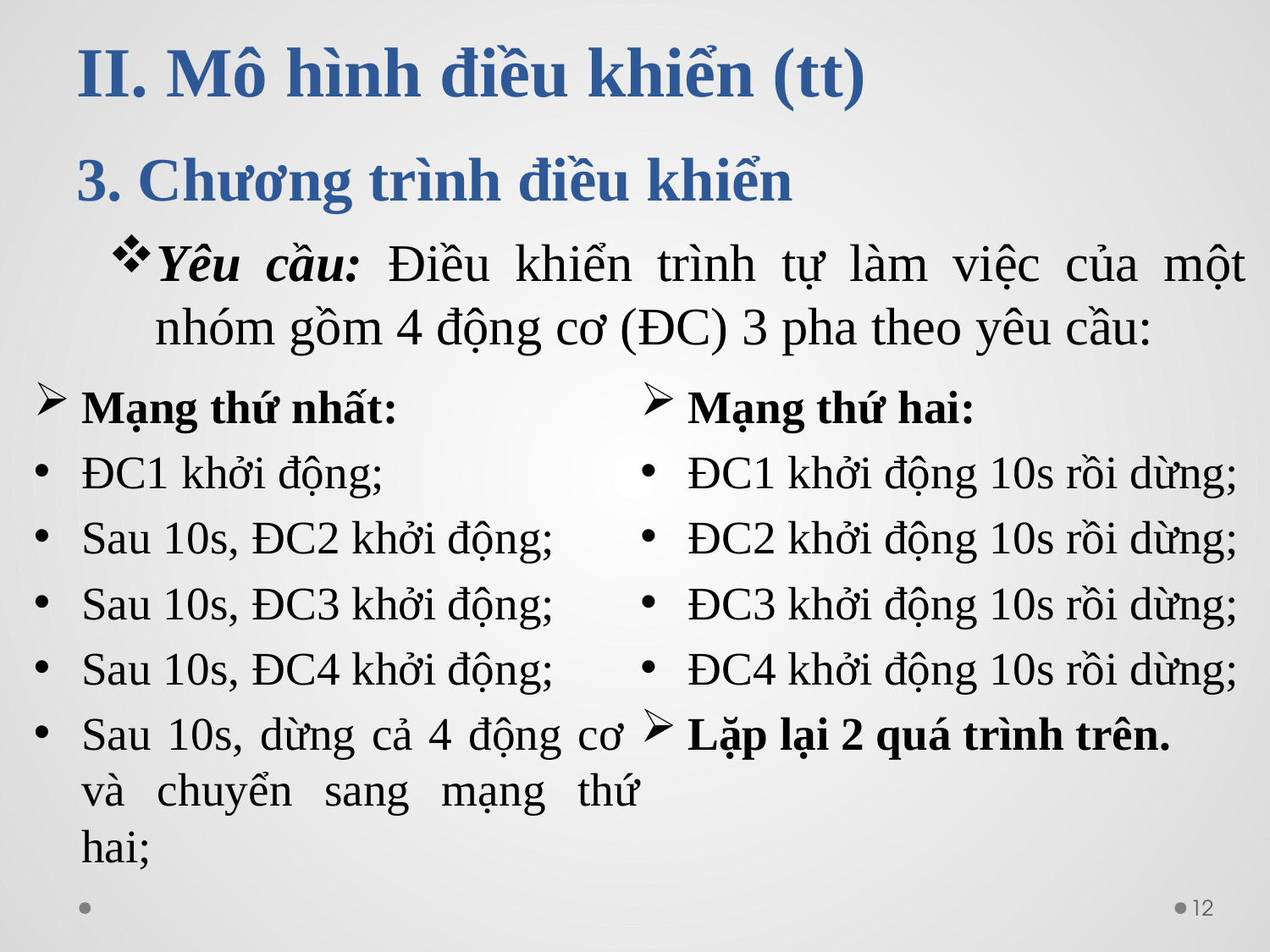

# II. Mô hình điều khiển (tt) 3. Chương trình điều khiển
Yêu cầu: Điều khiển trình tự làm việc của một nhóm gồm 4 động cơ (ĐC) 3 pha theo yêu cầu:
Mạng thứ nhất:
ĐC1 khởi động;
Sau 10s, ĐC2 khởi động;
Sau 10s, ĐC3 khởi động;
Sau 10s, ĐC4 khởi động;
Sau 10s, dừng cả 4 động cơ  và chuyển sang mạng thứ hai;
Mạng thứ hai:
ĐC1 khởi động 10s rồi dừng;
ĐC2 khởi động 10s rồi dừng;
ĐC3 khởi động 10s rồi dừng;
ĐC4 khởi động 10s rồi dừng;
Lặp lại 2 quá trình trên.
12